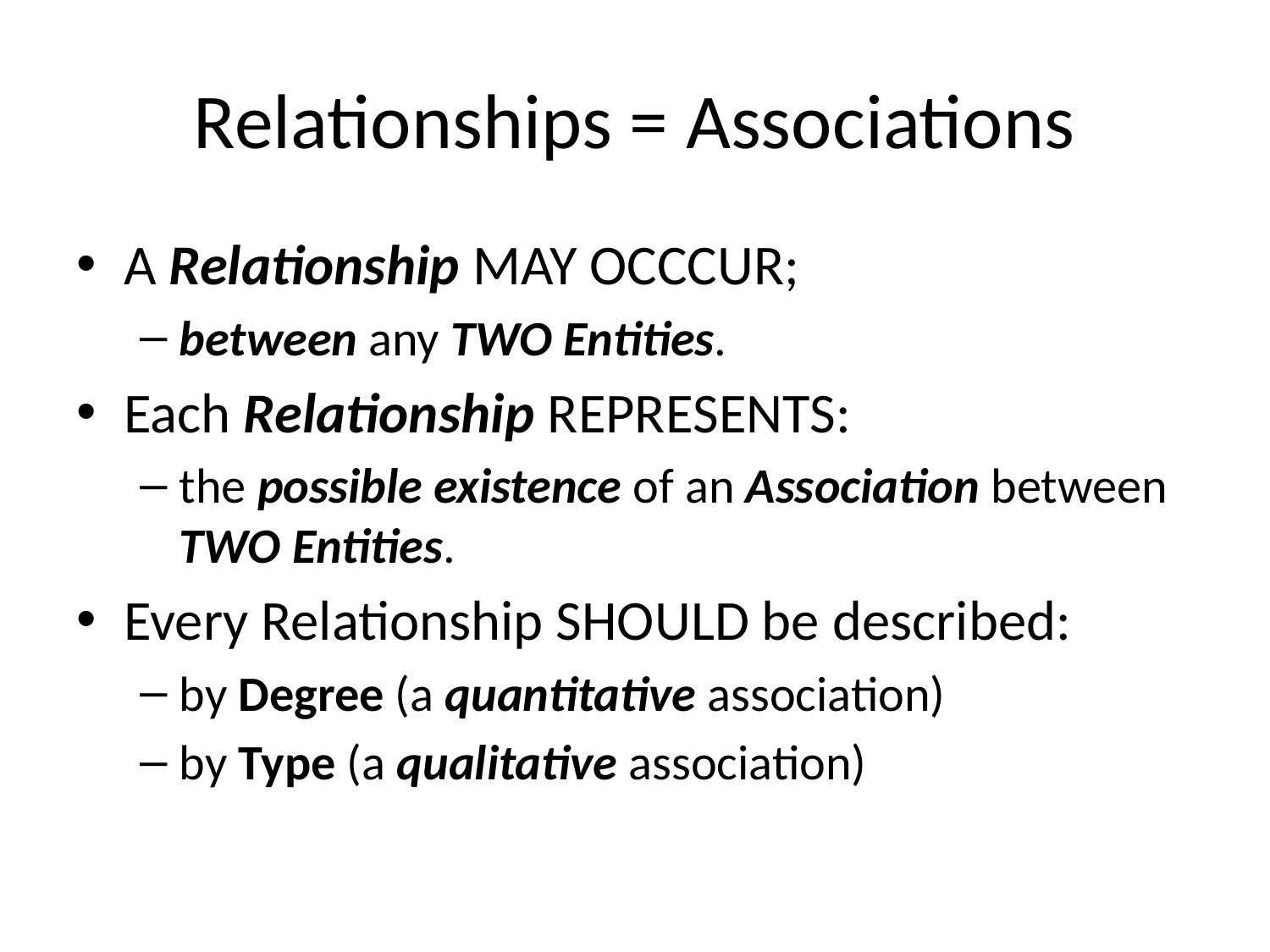

# Relationships = Associations
A Relationship MAY OCCCUR;
between any TWO Entities.
Each Relationship REPRESENTS:
the possible existence of an Association between TWO Entities.
Every Relationship SHOULD be described:
by Degree (a quantitative association)
by Type (a qualitative association)